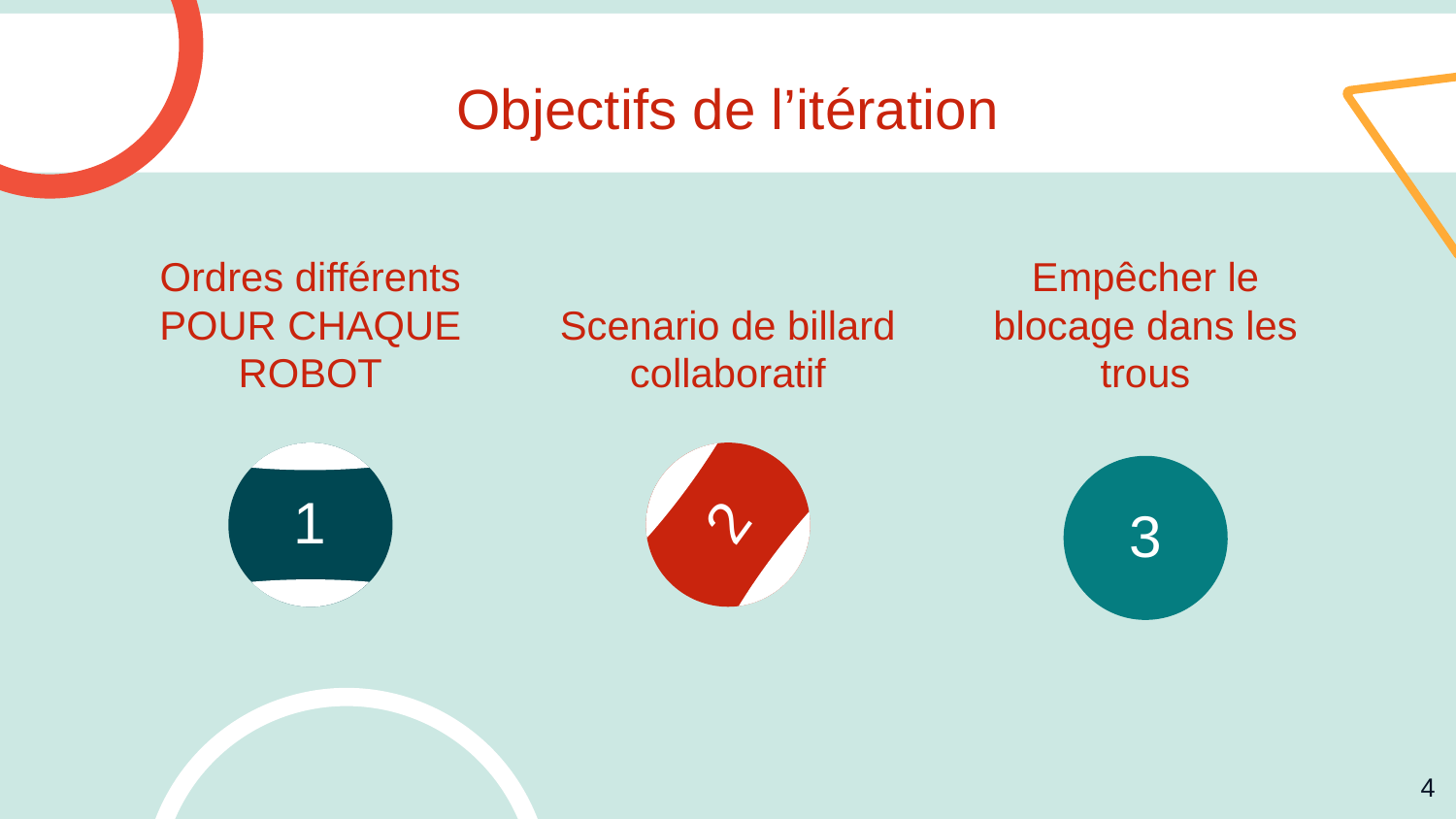

# Objectifs de l’itération
Ordres différents POUR CHAQUE ROBOT
Scenario de billard collaboratif
Empêcher le blocage dans les trous

2
1
3

4